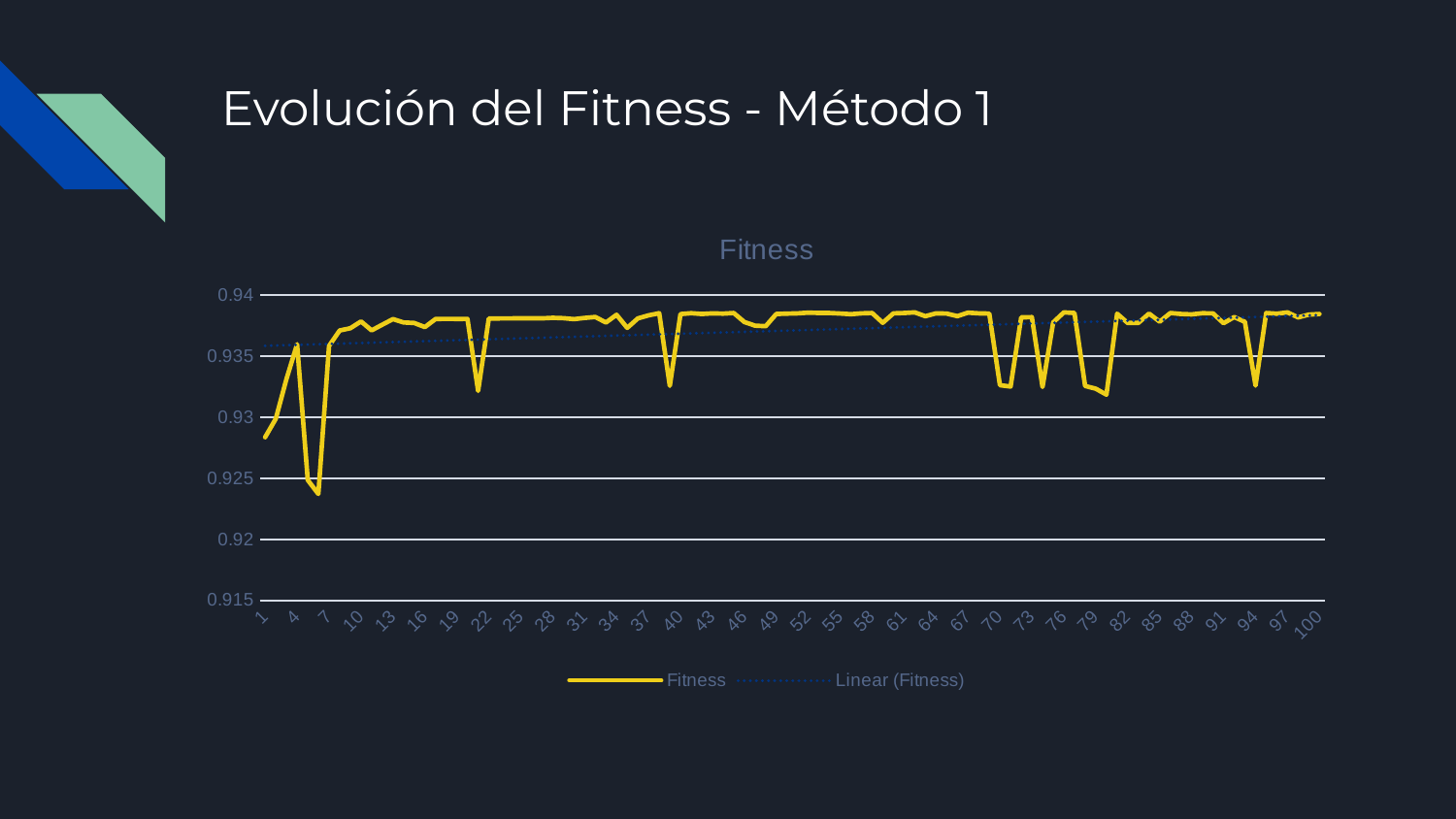

# Evolución del Fitness - Método 1

### Chart:

| Category | Fitness |
|---|---|